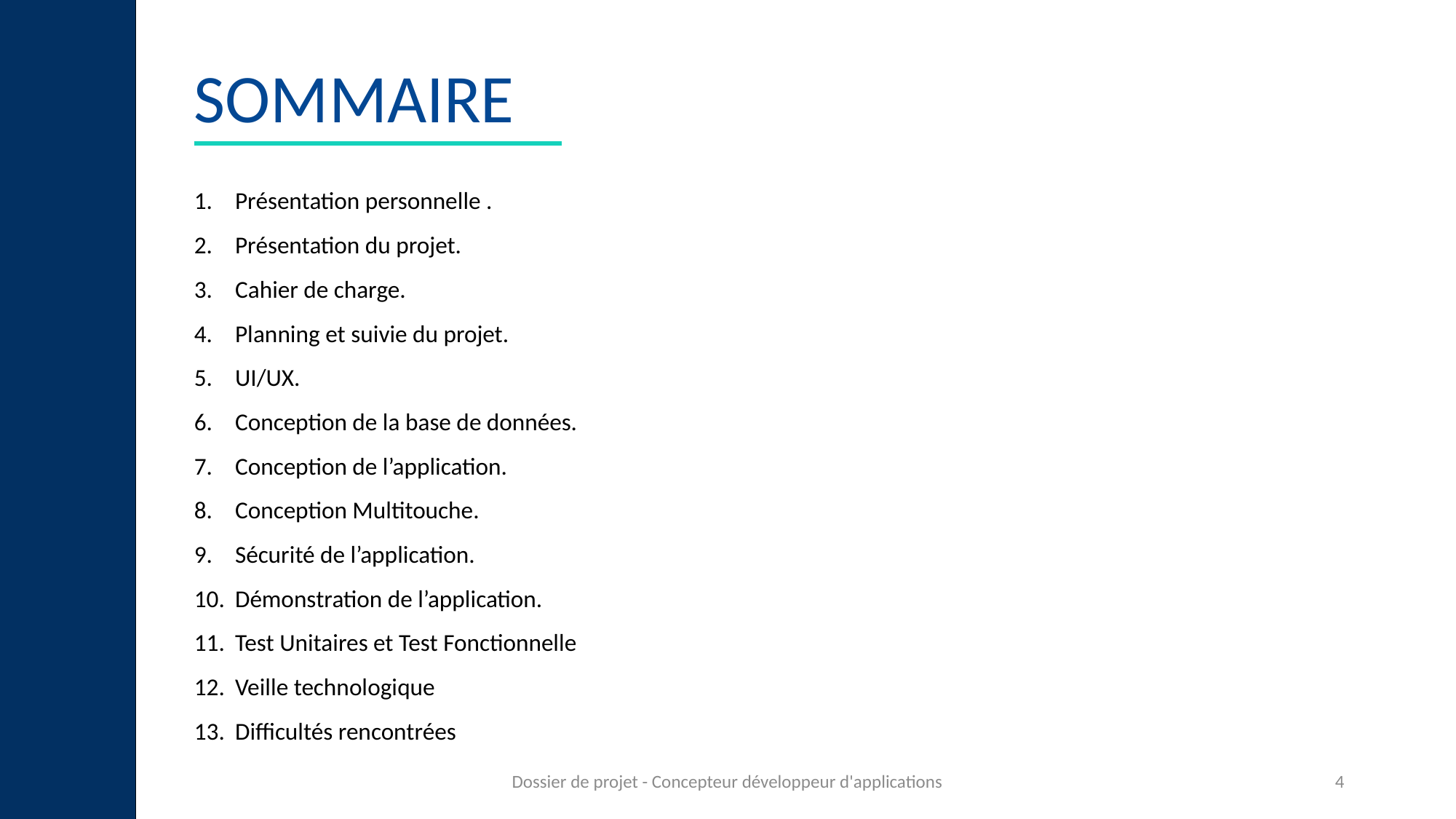

# Sommaire
Présentation personnelle .
Présentation du projet.
Cahier de charge.
Planning et suivie du projet.
UI/UX.
Conception de la base de données.
Conception de l’application.
Conception Multitouche.
Sécurité de l’application.
Démonstration de l’application.
Test Unitaires et Test Fonctionnelle
Veille technologique
Difficultés rencontrées

Dossier de projet - Concepteur développeur d'applications
4